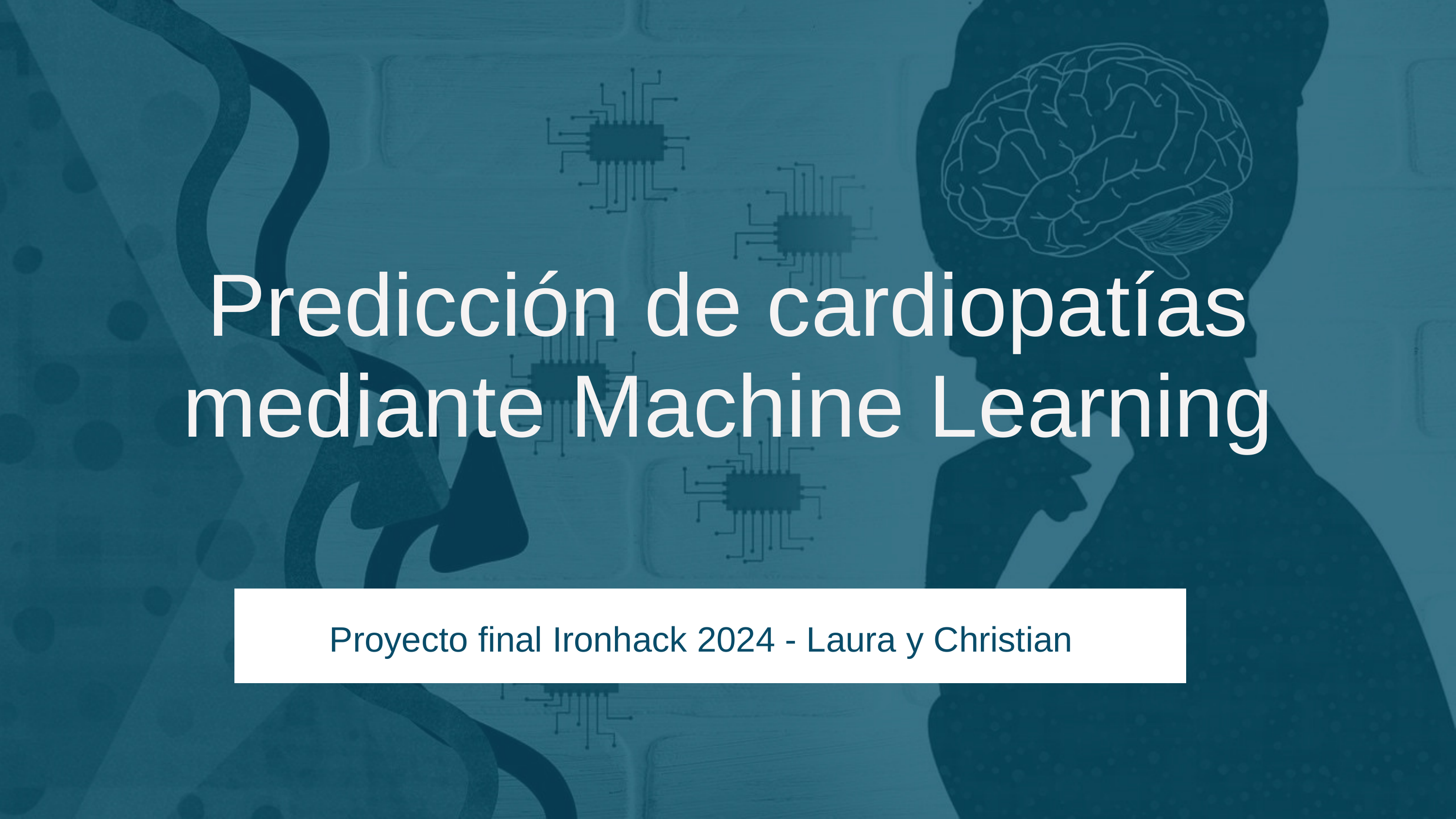

Predicción de cardiopatías mediante Machine Learning

Proyecto final Ironhack 2024 - Laura y Christian